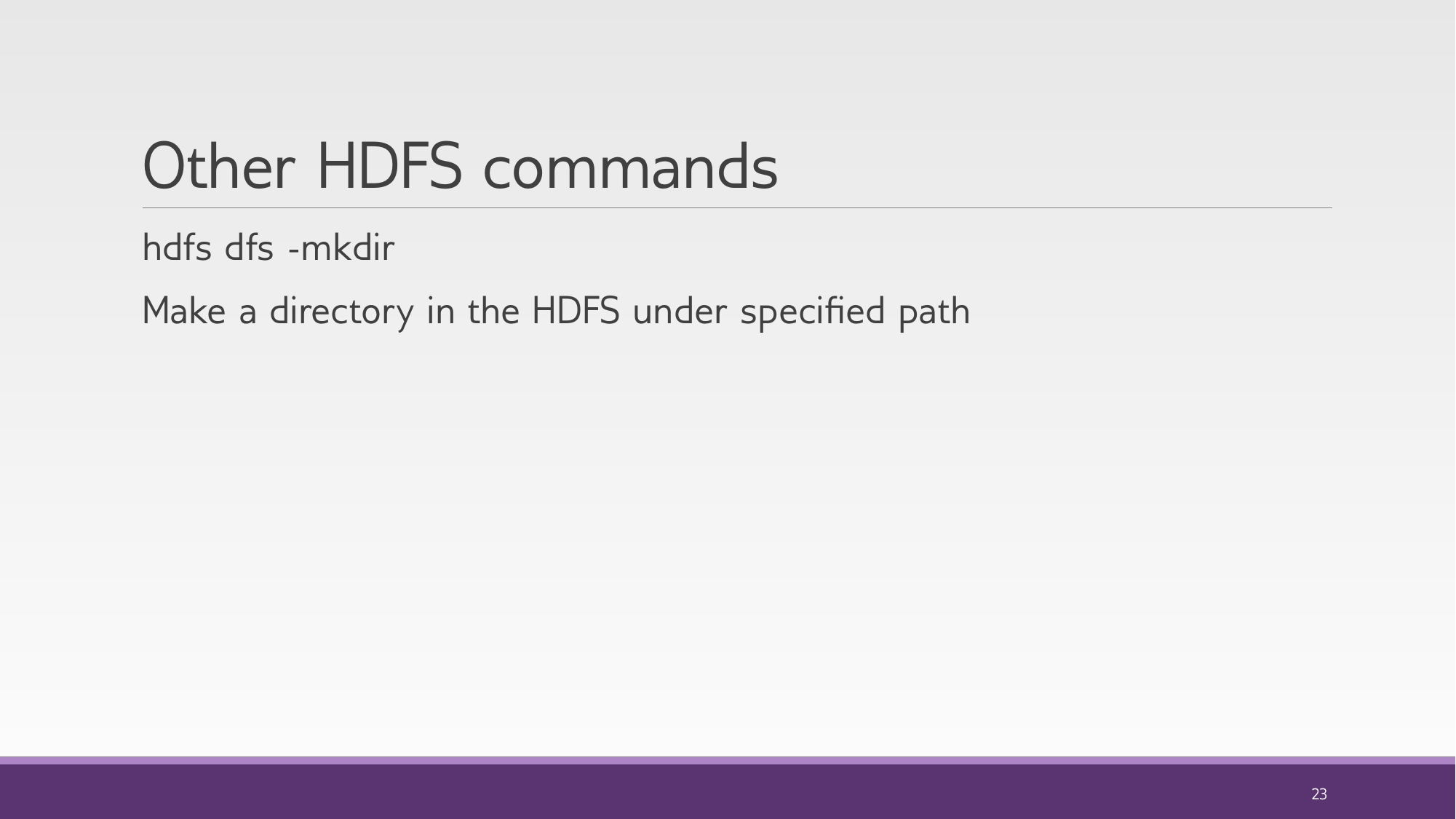

# Other HDFS commands
hdfs dfs -mkdir
Make a directory in the HDFS under specified path
23